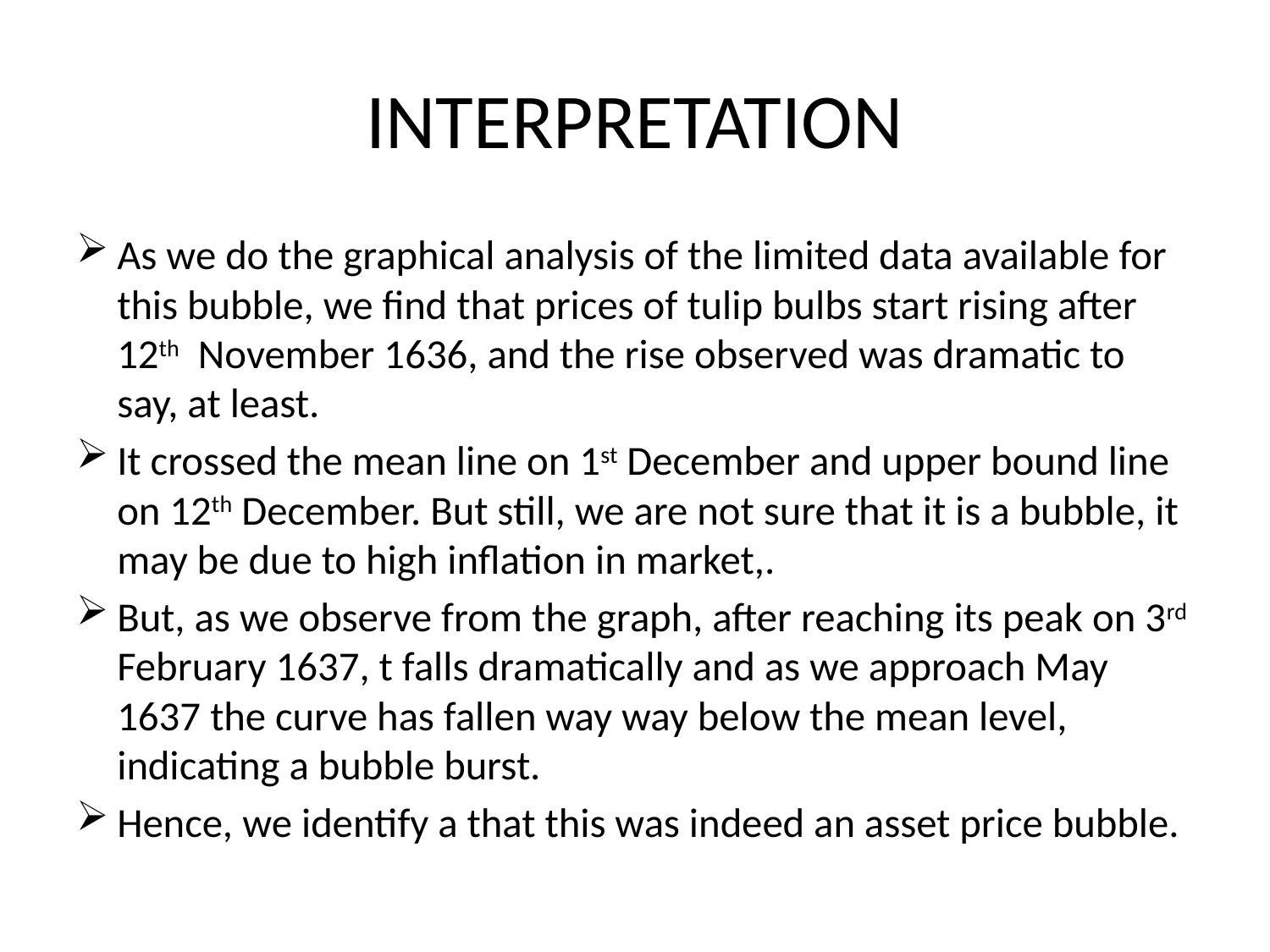

# INTERPRETATION
As we do the graphical analysis of the limited data available for this bubble, we find that prices of tulip bulbs start rising after 12th  November 1636, and the rise observed was dramatic to say, at least.
It crossed the mean line on 1st December and upper bound line on 12th December. But still, we are not sure that it is a bubble, it may be due to high inflation in market,.
But, as we observe from the graph, after reaching its peak on 3rd February 1637, t falls dramatically and as we approach May 1637 the curve has fallen way way below the mean level, indicating a bubble burst.
Hence, we identify a that this was indeed an asset price bubble.